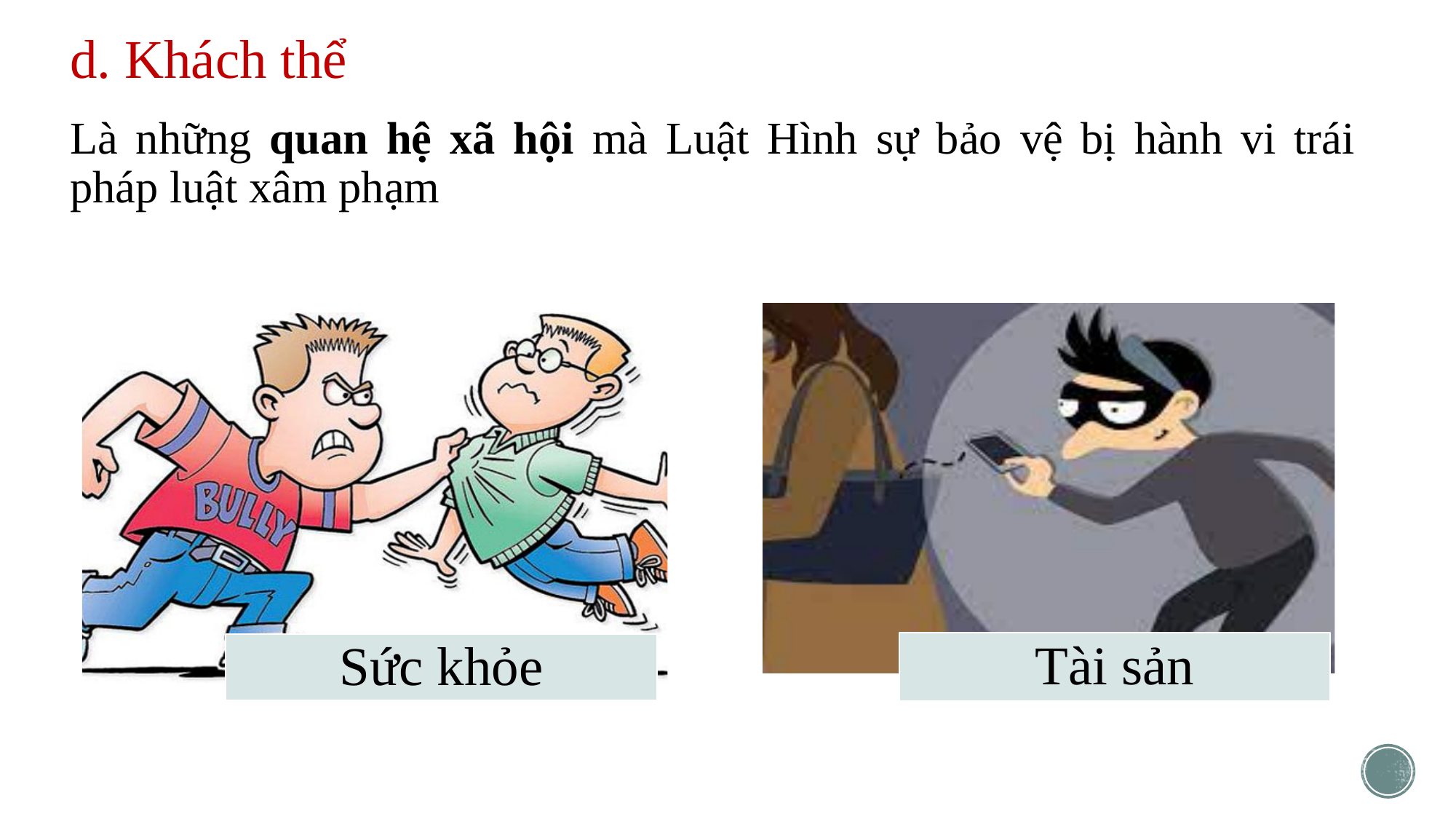

# d. Khách thể
Là những quan hệ xã hội mà Luật Hình sự bảo vệ bị hành vi trái pháp luật xâm phạm

Sức khỏe
Tài sản